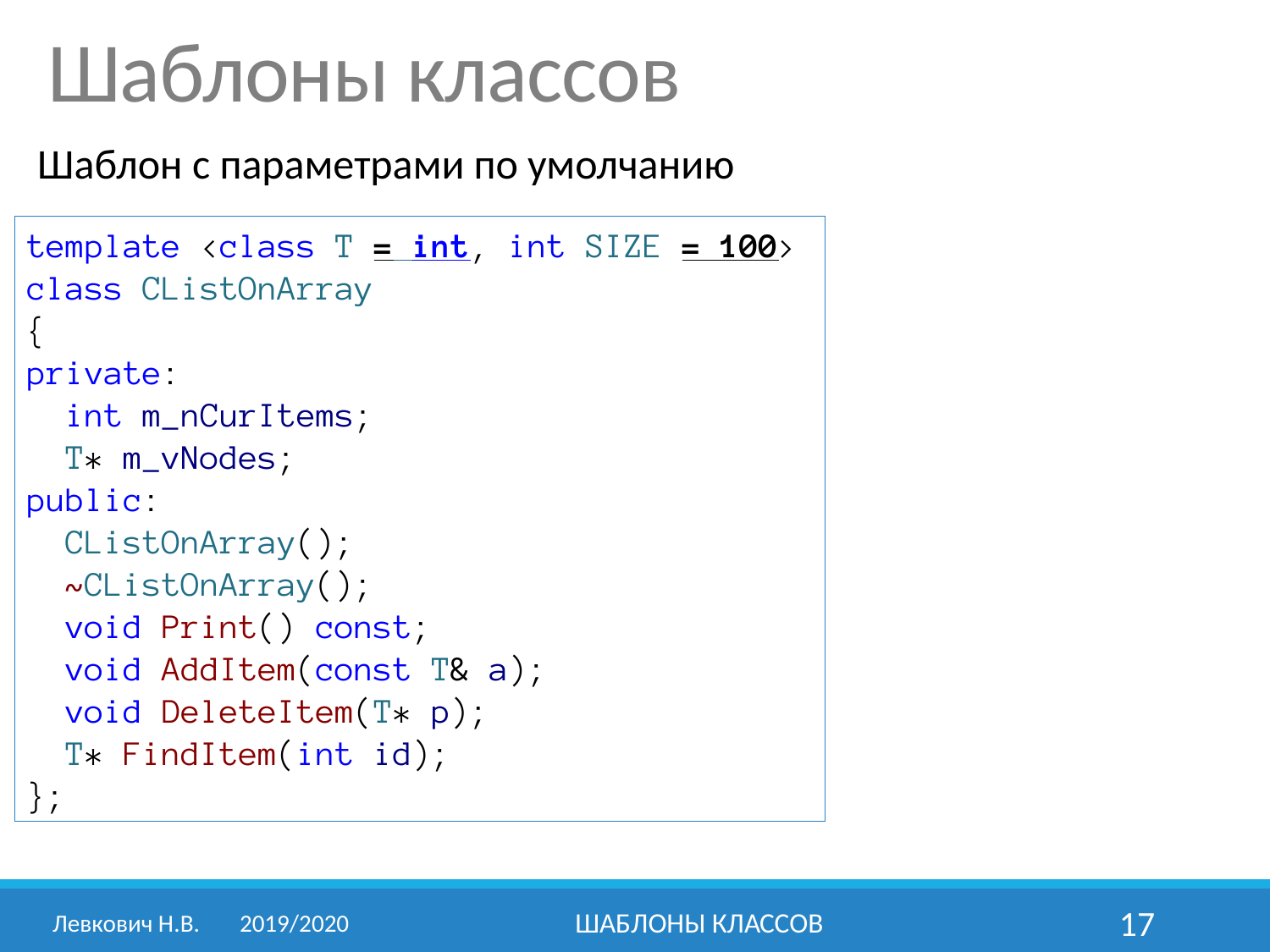

Шаблоны классов
Шаблон с параметрами по умолчанию
template <class T = int, int SIZE = 100>
class CListOnArray
{
private:
  int m_nCurItems;
  T* m_vNodes;
public:
  CListOnArray();
  ~CListOnArray();
  void Print() const;
  void AddItem(const T& a);
  void DeleteItem(T* p);
  T* FindItem(int id);
};
Левкович Н.В. 	2019/2020
Шаблоны классов
17